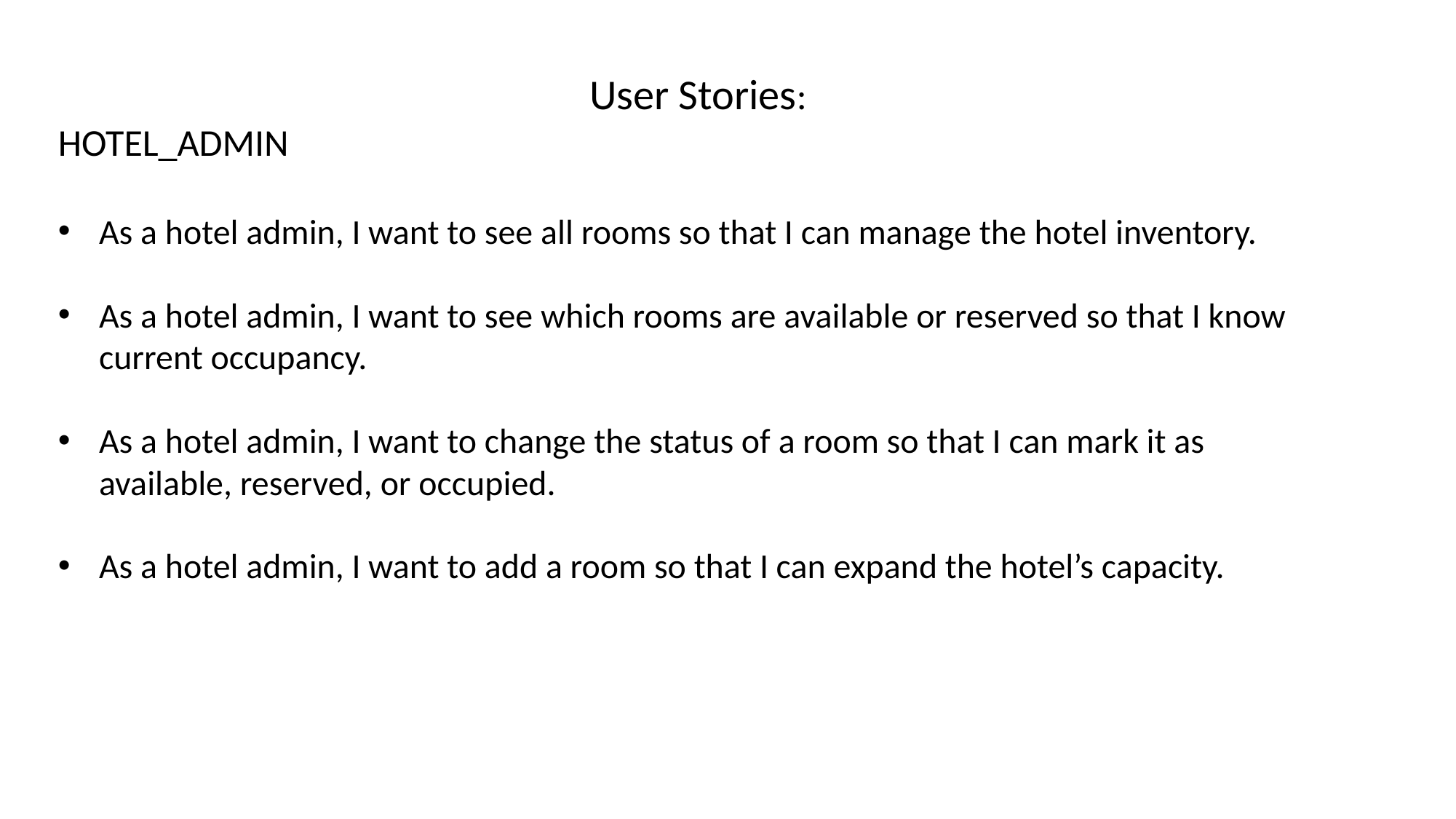

User Stories:
HOTEL_ADMIN

As a hotel admin, I want to see all rooms so that I can manage the hotel inventory.

As a hotel admin, I want to see which rooms are available or reserved so that I know current occupancy.

As a hotel admin, I want to change the status of a room so that I can mark it as available, reserved, or occupied.

As a hotel admin, I want to add a room so that I can expand the hotel’s capacity.